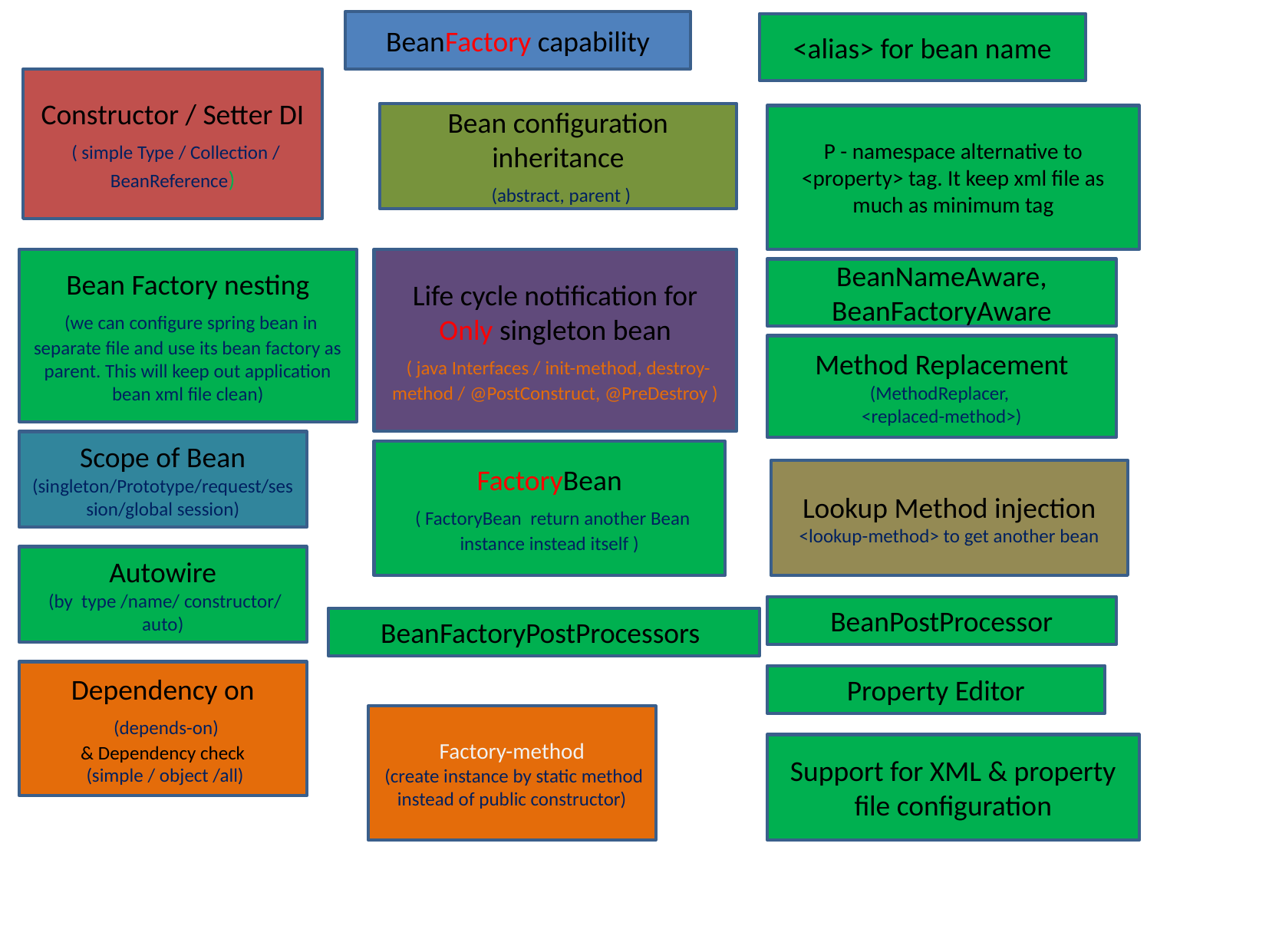

BeanFactory capability
<alias> for bean name
Constructor / Setter DI
 ( simple Type / Collection / BeanReference)
Bean configuration inheritance
 (abstract, parent )
P - namespace alternative to <property> tag. It keep xml file as much as minimum tag
Bean Factory nesting
 (we can configure spring bean in separate file and use its bean factory as parent. This will keep out application bean xml file clean)
Life cycle notification for Only singleton bean
 ( java Interfaces / init-method, destroy-method / @PostConstruct, @PreDestroy )
BeanNameAware, BeanFactoryAware
Method Replacement (MethodReplacer,
<replaced-method>)
Scope of Bean (singleton/Prototype/request/session/global session)
FactoryBean
 ( FactoryBean  return another Bean instance instead itself )
Lookup Method injection
<lookup-method> to get another bean
Autowire
 (by  type /name/ constructor/ auto)
BeanPostProcessor
BeanFactoryPostProcessors
Dependency on
 (depends-on)
& Dependency check
 (simple / object /all)
Property Editor
Factory-method
 (create instance by static method instead of public constructor)
Support for XML & property file configuration